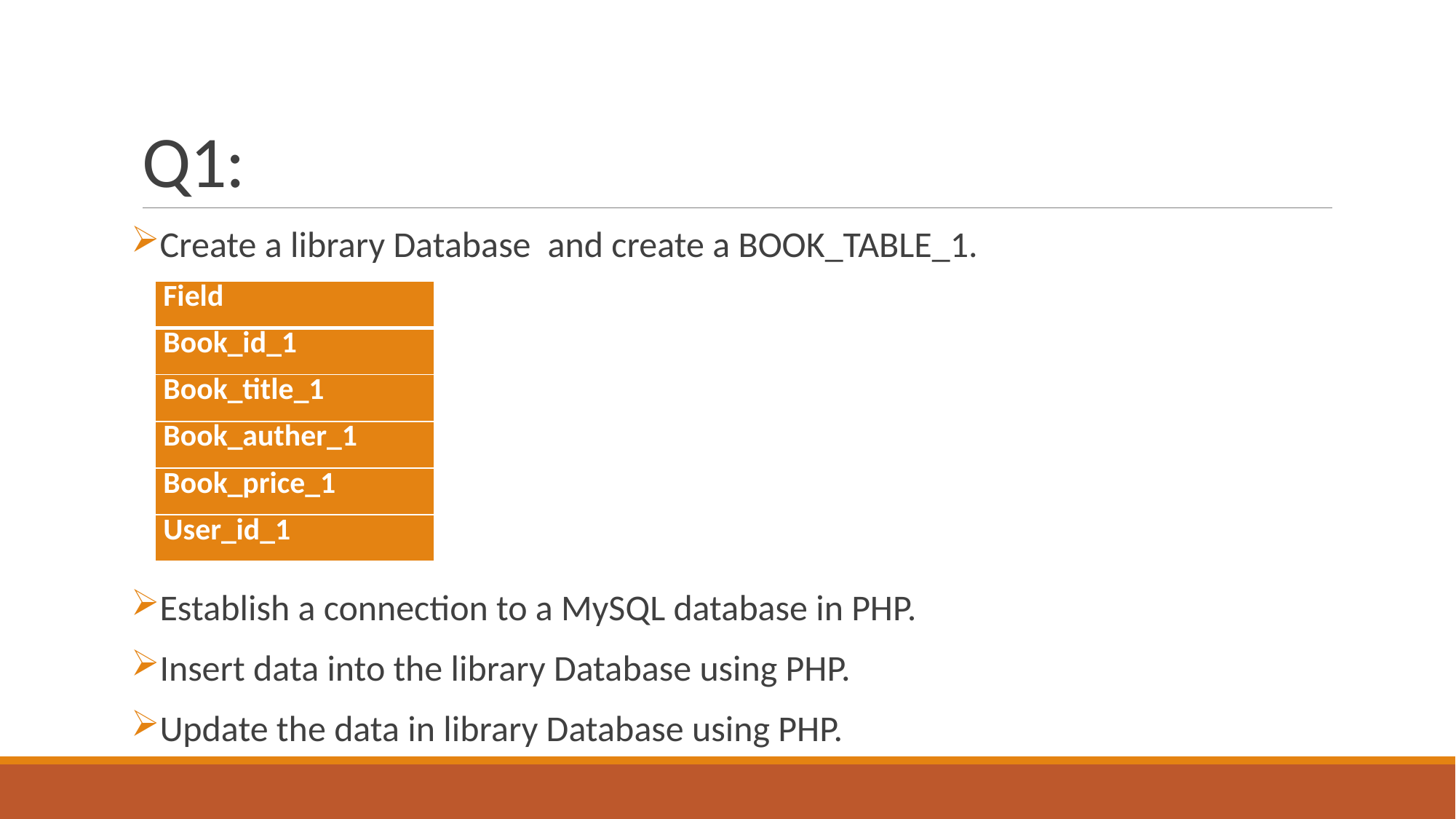

# Q1:
Create a library Database  and create a BOOK_TABLE_1.

Establish a connection to a MySQL database in PHP.
Insert data into the library Database using PHP.
Update the data in library Database using PHP.
| Field |
| --- |
| Book\_id\_1 |
| Book\_title\_1 |
| Book\_auther\_1 |
| Book\_price\_1 |
| User\_id\_1 |